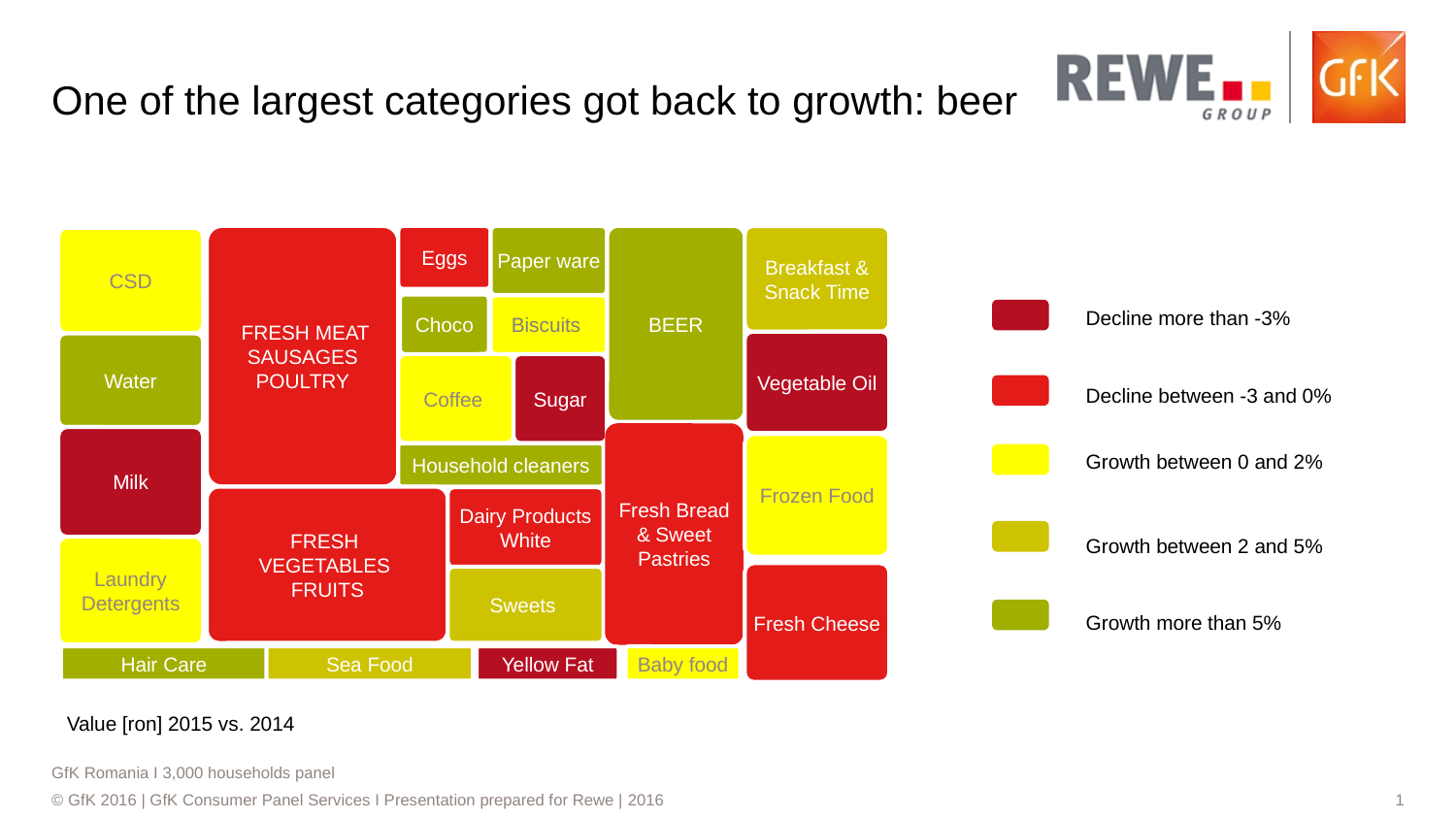

# One of the largest categories got back to growth: beer
 FRESH MEAT SAUSAGES POULTRY
Paper ware
BEER
Breakfast & Snack Time
Eggs
CSD
Choco
Biscuits
Decline more than -3%

Vegetable Oil
Water
Coffee
Sugar

Decline between -3 and 0%
Fresh Bread & Sweet Pastries
Milk
Frozen Food
Growth between 0 and 2%
Household cleaners

FRESH
VEGETABLES
FRUITS
Dairy Products White

Growth between 2 and 5%
Laundry Detergents
Fresh Cheese
Sweets

Growth more than 5%
Hair Care
Sea Food
Yellow Fat
Baby food
Value [ron] 2015 vs. 2014
GfK Romania I 3,000 households panel